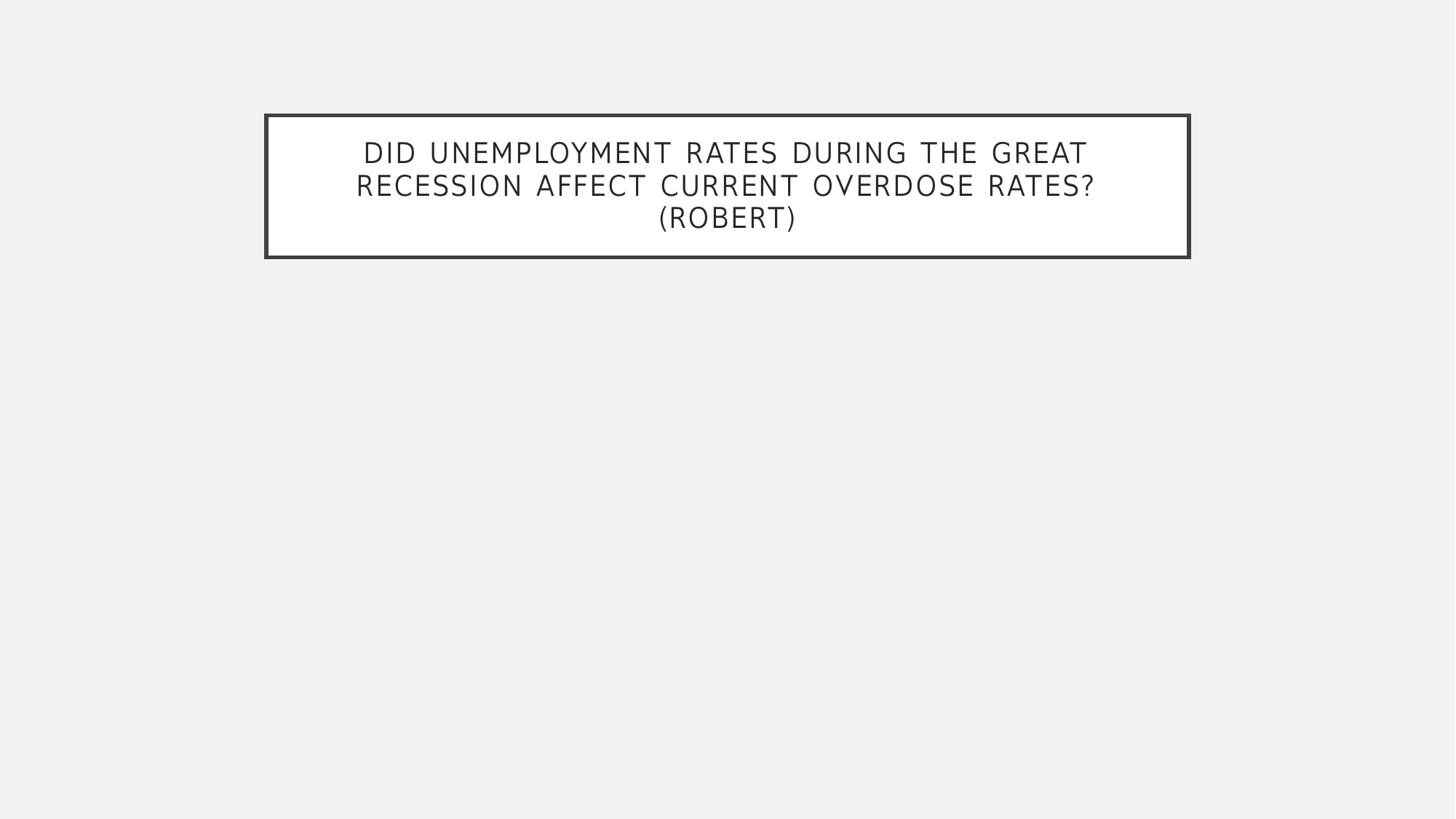

# Did unemployment rates during the Great Recession affect current overdose rates? (Robert)